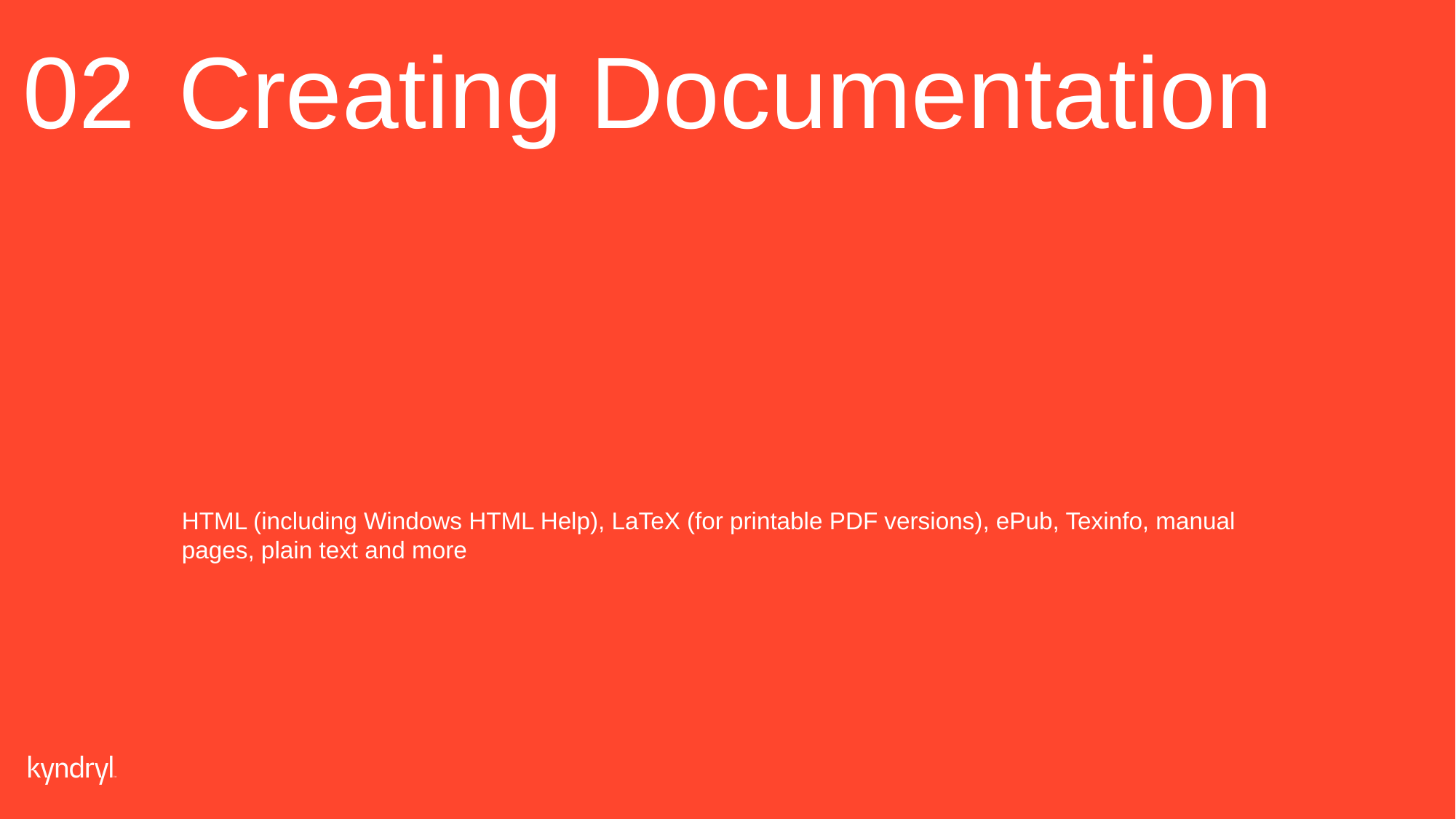

02
Creating Documentation
HTML (including Windows HTML Help), LaTeX (for printable PDF versions), ePub, Texinfo, manual pages, plain text and more